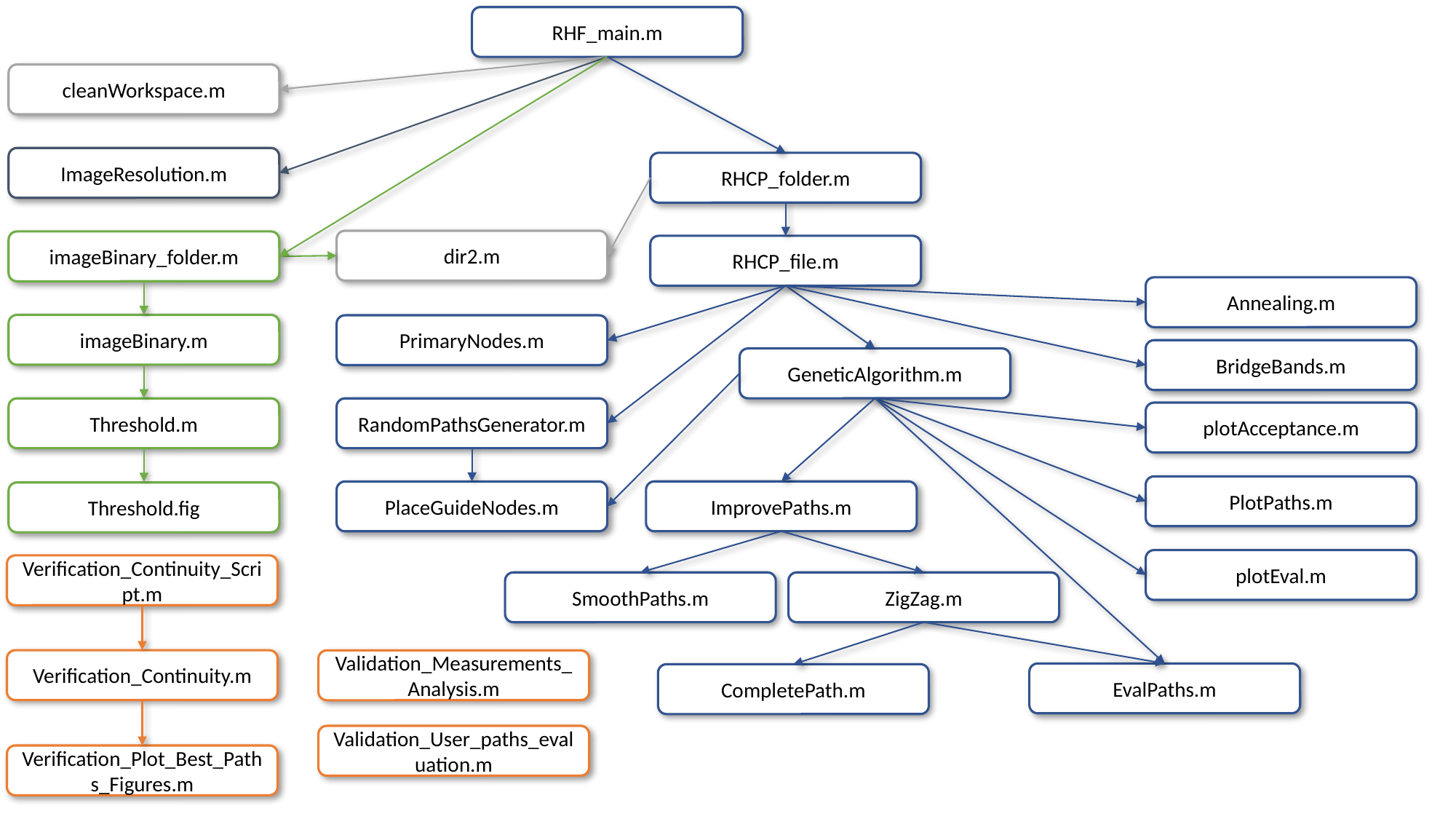

RHF_main.m
cleanWorkspace.m
ImageResolution.m
RHCP_folder.m
dir2.m
imageBinary_folder.m
RHCP_file.m
Annealing.m
imageBinary.m
PrimaryNodes.m
BridgeBands.m
GeneticAlgorithm.m
RandomPathsGenerator.m
Threshold.m
plotAcceptance.m
PlotPaths.m
ImprovePaths.m
PlaceGuideNodes.m
Threshold.fig
plotEval.m
Verification_Continuity_Script.m
SmoothPaths.m
ZigZag.m
Verification_Continuity.m
Validation_Measurements_Analysis.m
EvalPaths.m
CompletePath.m
Validation_User_paths_evaluation.m
Verification_Plot_Best_Paths_Figures.m